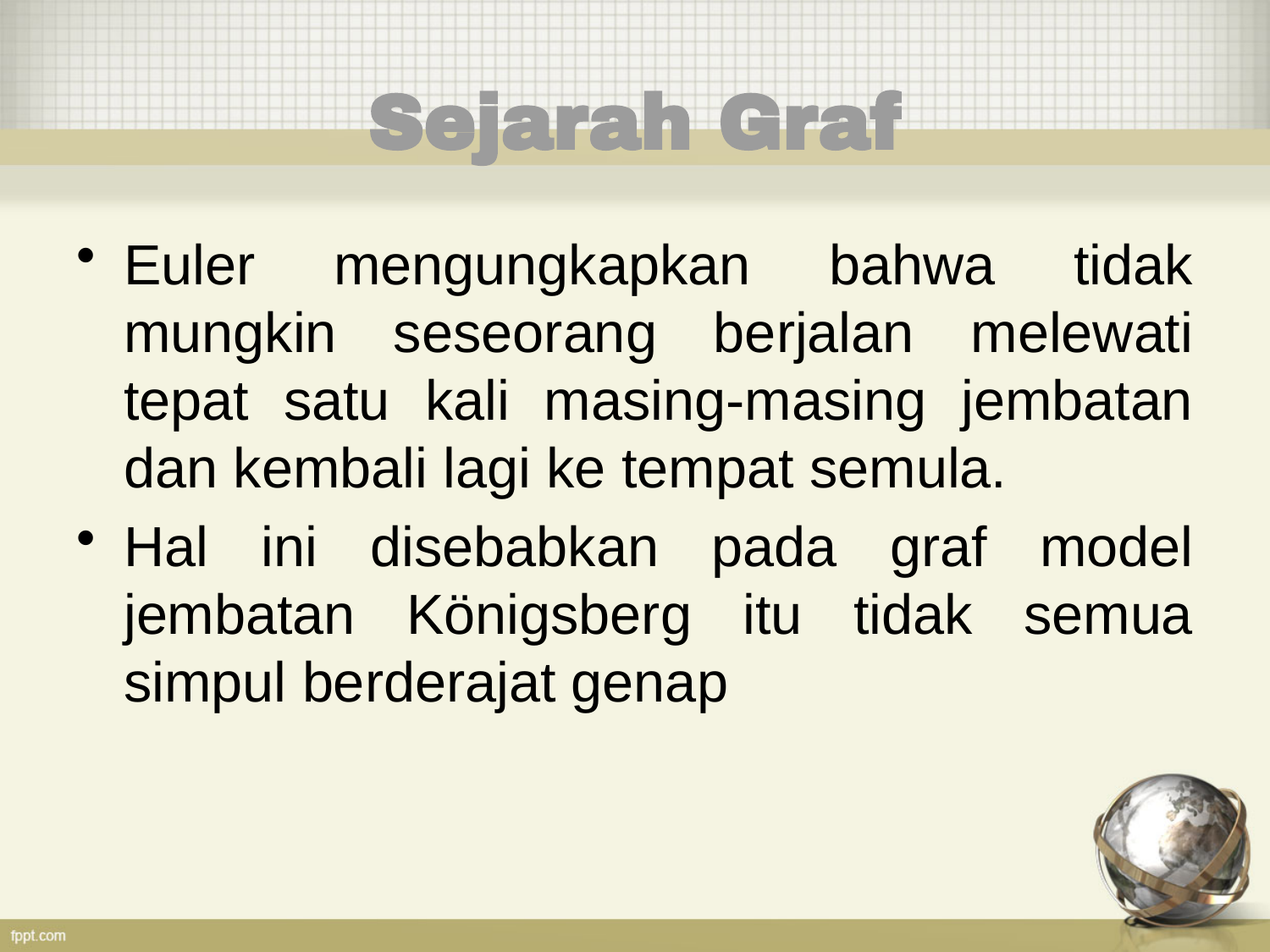

# Sejarah Graf
Euler mengungkapkan bahwa tidak mungkin seseorang berjalan melewati tepat satu kali masing-masing jembatan dan kembali lagi ke tempat semula.
Hal ini disebabkan pada graf model jembatan Königsberg itu tidak semua simpul berderajat genap